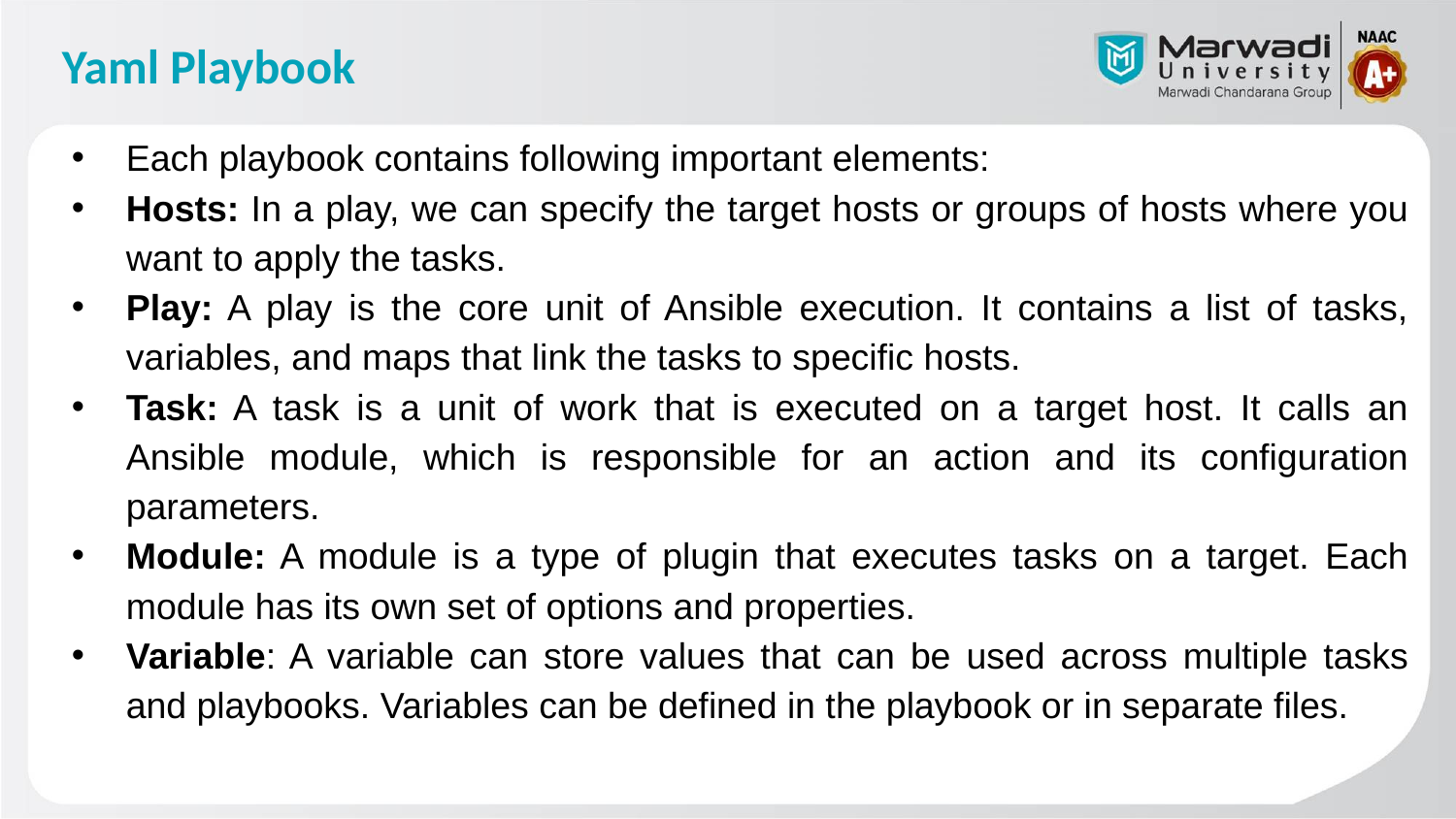

# Yaml Playbook
Each playbook contains following important elements:
Hosts: In a play, we can specify the target hosts or groups of hosts where you want to apply the tasks.
Play: A play is the core unit of Ansible execution. It contains a list of tasks, variables, and maps that link the tasks to specific hosts.
Task: A task is a unit of work that is executed on a target host. It calls an Ansible module, which is responsible for an action and its configuration parameters.
Module: A module is a type of plugin that executes tasks on a target. Each module has its own set of options and properties.
Variable: A variable can store values that can be used across multiple tasks and playbooks. Variables can be defined in the playbook or in separate files.